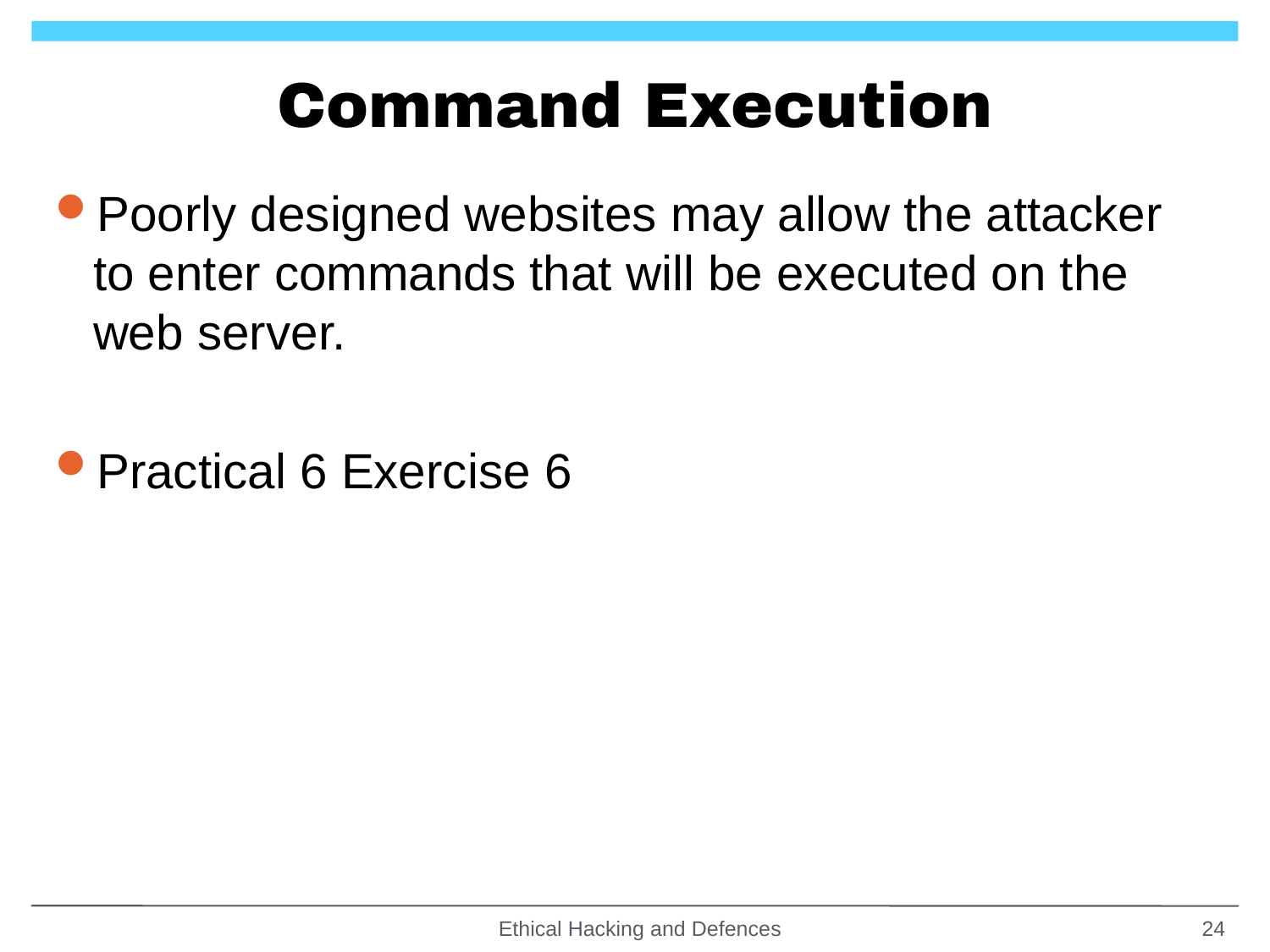

# Command Execution
Poorly designed websites may allow the attacker to enter commands that will be executed on the web server.

Practical 6 Exercise 6
Ethical Hacking and Defences
24